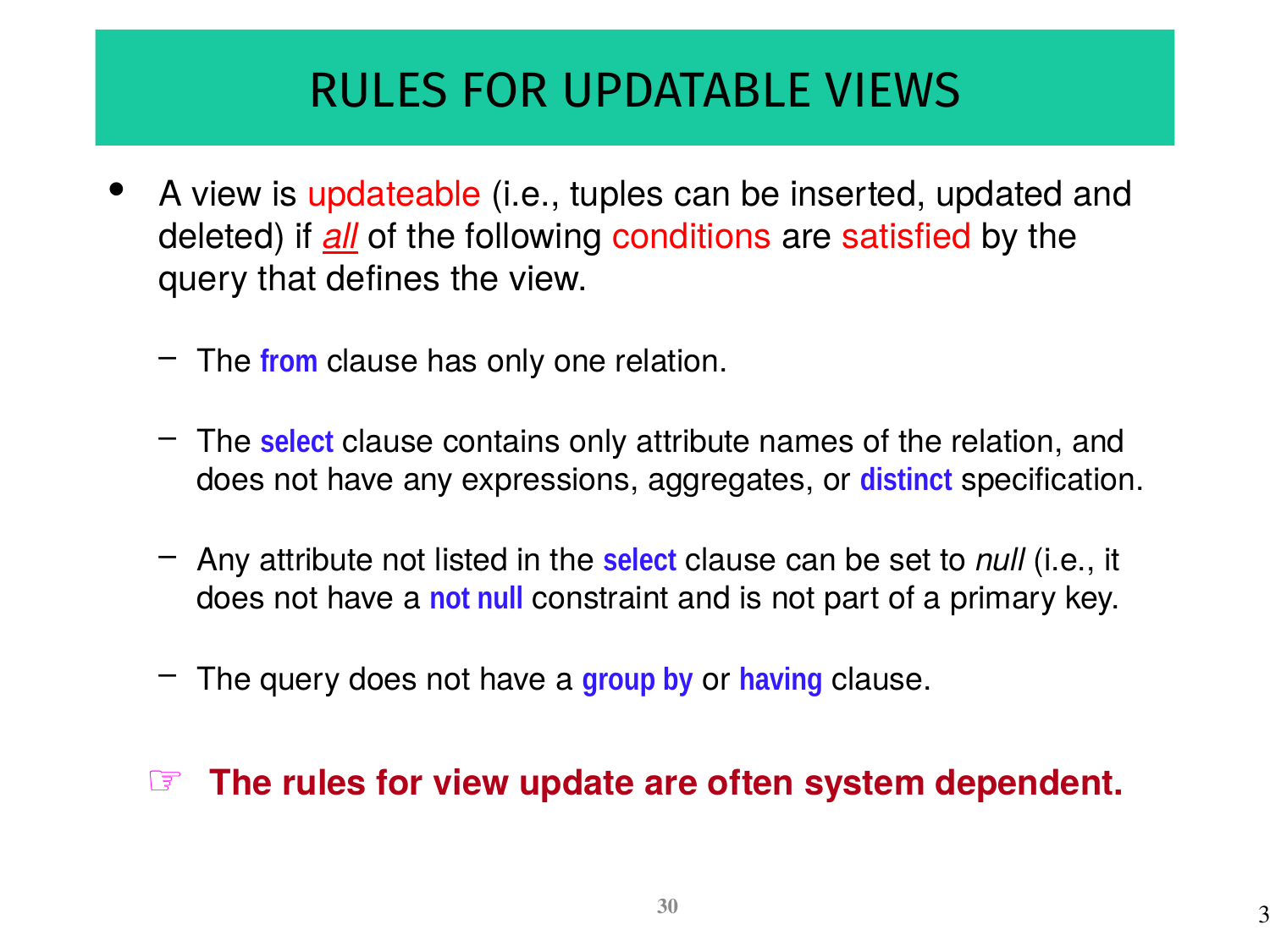

# RULES FOR UPDATABLE VIEWS
A view is updateable (i.e., tuples can be inserted, updated and deleted) if all of the following conditions are satisfied by the query that defines the view.
The from clause has only one relation.
The select clause contains only attribute names of the relation, and does not have any expressions, aggregates, or distinct specification.
Any attribute not listed in the select clause can be set to null (i.e., it does not have a not null constraint and is not part of a primary key.
The query does not have a group by or having clause.
The rules for view update are often system dependent.
30